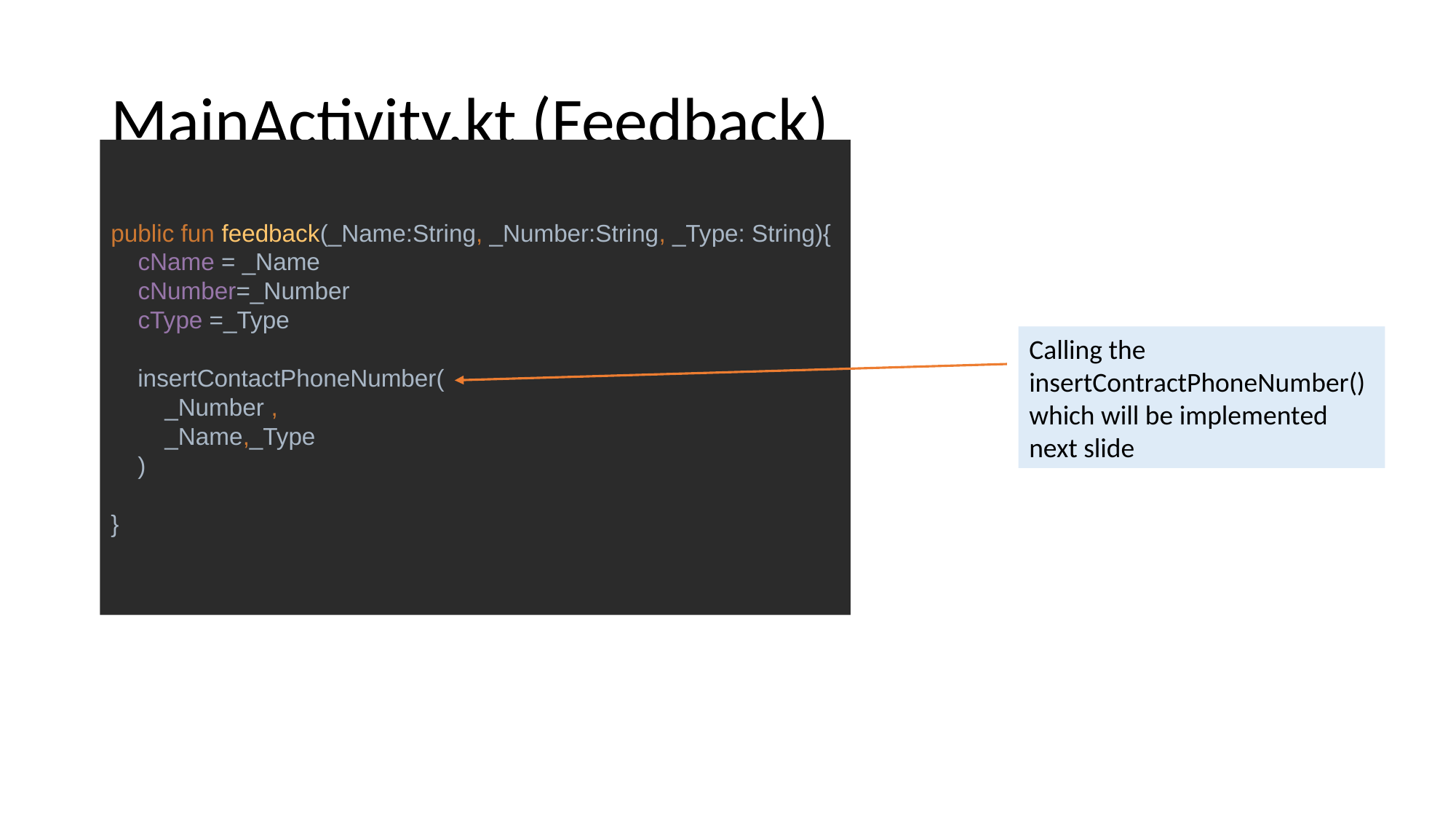

# MainActivity.kt (Feedback)
public fun feedback(_Name:String, _Number:String, _Type: String){
    cName = _Name
    cNumber=_Number
    cType =_Type
    insertContactPhoneNumber(
        _Number ,
        _Name,_Type
    )
}
Calling the insertContractPhoneNumber() which will be implemented next slide